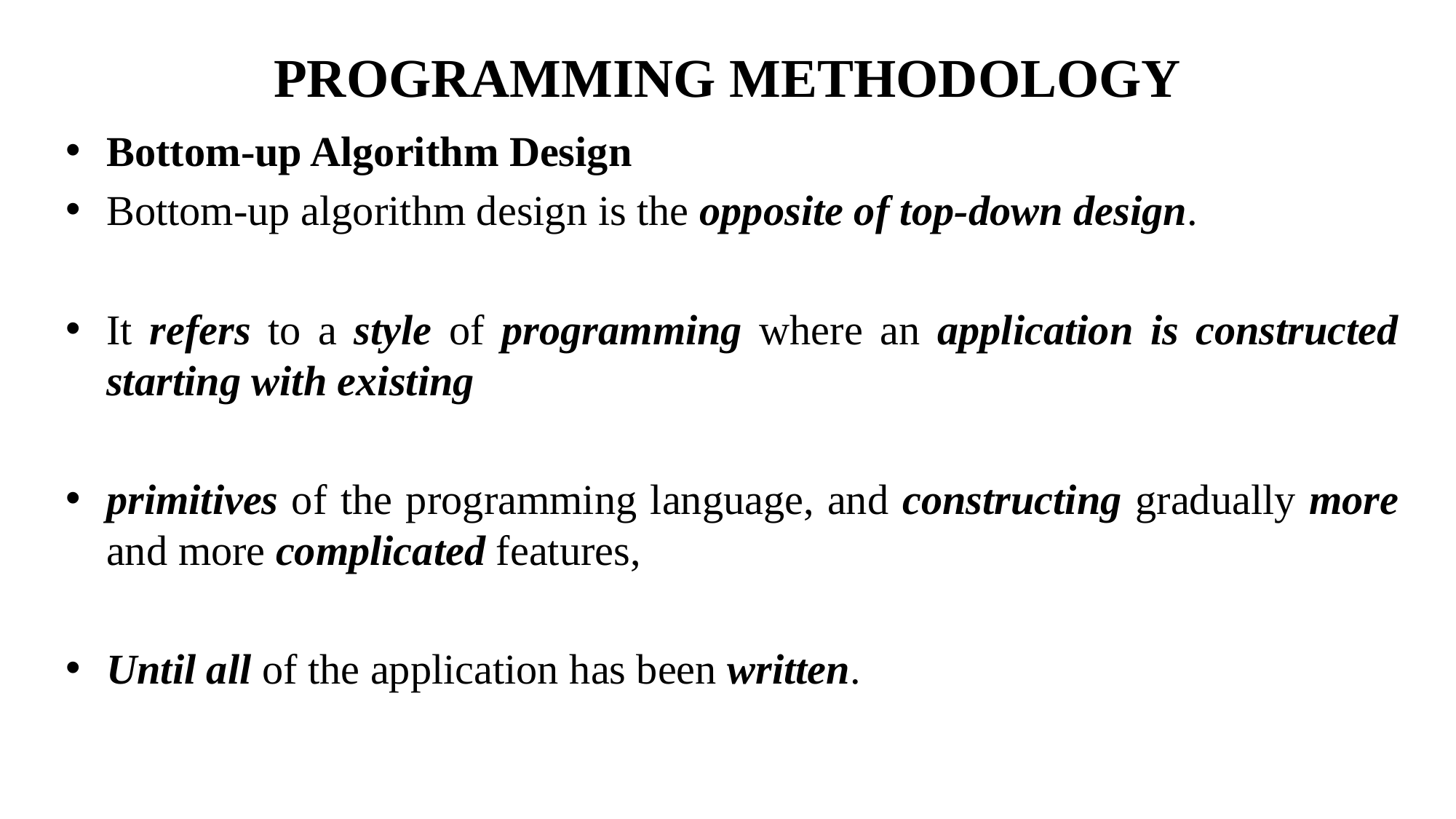

# PROGRAMMING METHODOLOGY
Bottom-up Algorithm Design
Bottom-up algorithm design is the opposite of top-down design.

It refers to a style of programming where an application is constructed starting with existing

primitives of the programming language, and constructing gradually more and more complicated features,

Until all of the application has been written.